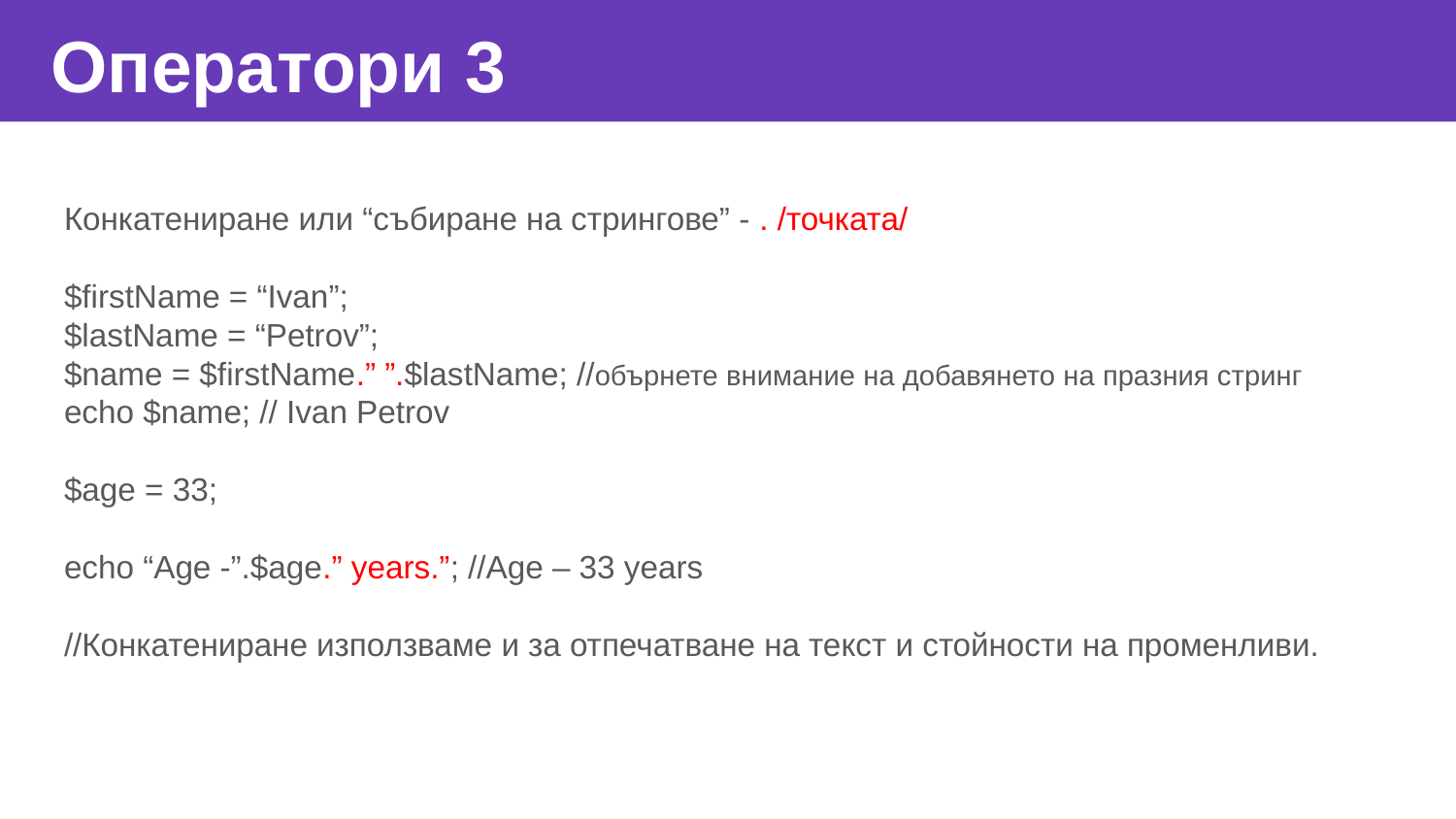

Оператори 3
Конкатениране или “събиране на стрингове” - . /точката/

$firstName = “Ivan”;
$lastName = “Petrov”;
$name = $firstName.” ”.$lastName; //обърнете внимание на добавянето на празния стринг
echo $name; // Ivan Petrov

$age = 33;

echo “Age -”.$age.” years.”; //Age – 33 years

//Конкатениране използваме и за отпечатване на текст и стойности на променливи.